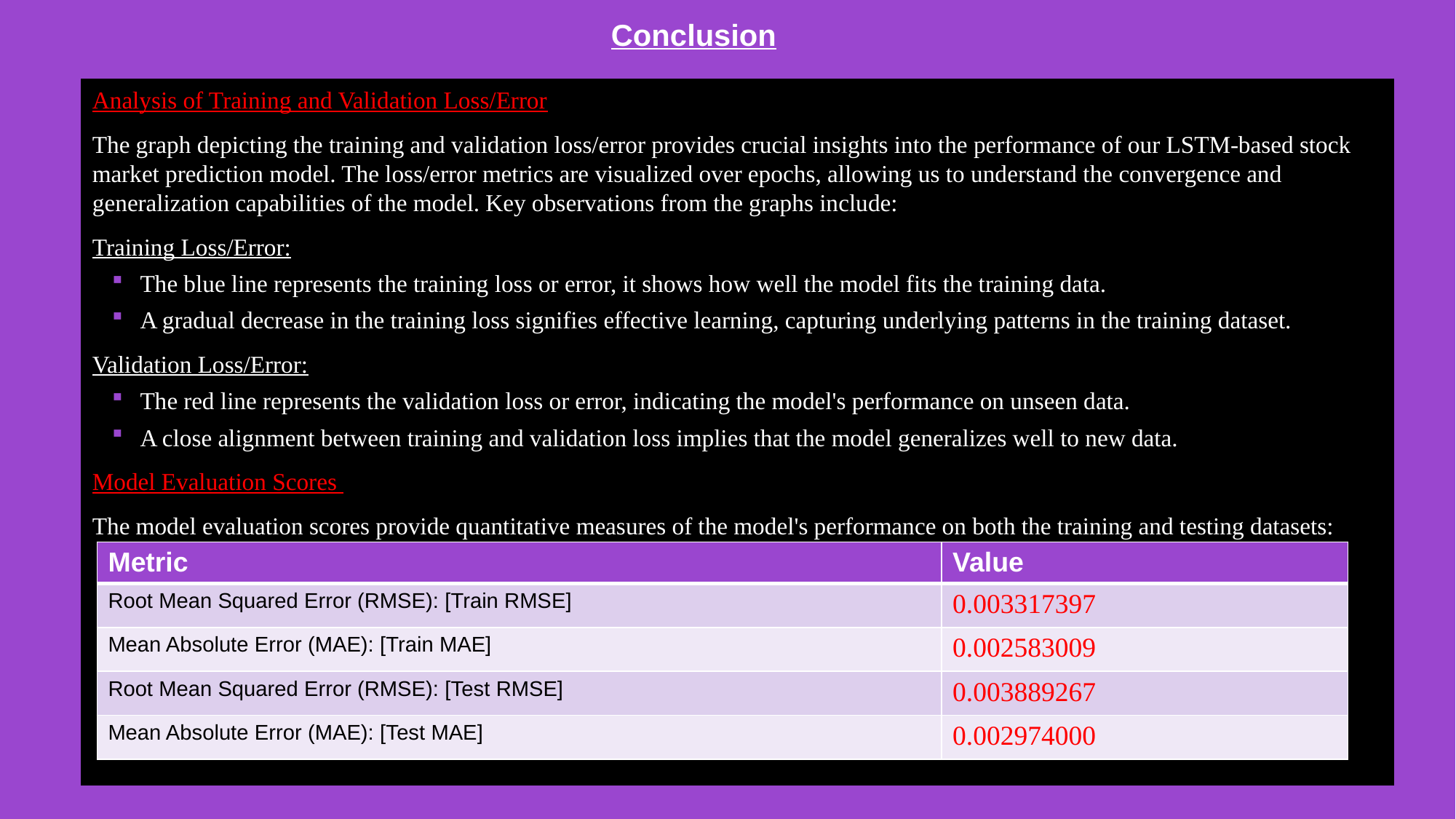

Conclusion

Analysis of Training and Validation Loss/Error
The graph depicting the training and validation loss/error provides crucial insights into the performance of our LSTM-based stock market prediction model. The loss/error metrics are visualized over epochs, allowing us to understand the convergence and generalization capabilities of the model. Key observations from the graphs include:
Training Loss/Error:
The blue line represents the training loss or error, it shows how well the model fits the training data.
A gradual decrease in the training loss signifies effective learning, capturing underlying patterns in the training dataset.
Validation Loss/Error:
The red line represents the validation loss or error, indicating the model's performance on unseen data.
A close alignment between training and validation loss implies that the model generalizes well to new data.
Model Evaluation Scores
The model evaluation scores provide quantitative measures of the model's performance on both the training and testing datasets:
#
| Metric | Value |
| --- | --- |
| Root Mean Squared Error (RMSE): [Train RMSE] | 0.003317397 |
| Mean Absolute Error (MAE): [Train MAE] | 0.002583009 |
| Root Mean Squared Error (RMSE): [Test RMSE] | 0.003889267 |
| Mean Absolute Error (MAE): [Test MAE] | 0.002974000 |